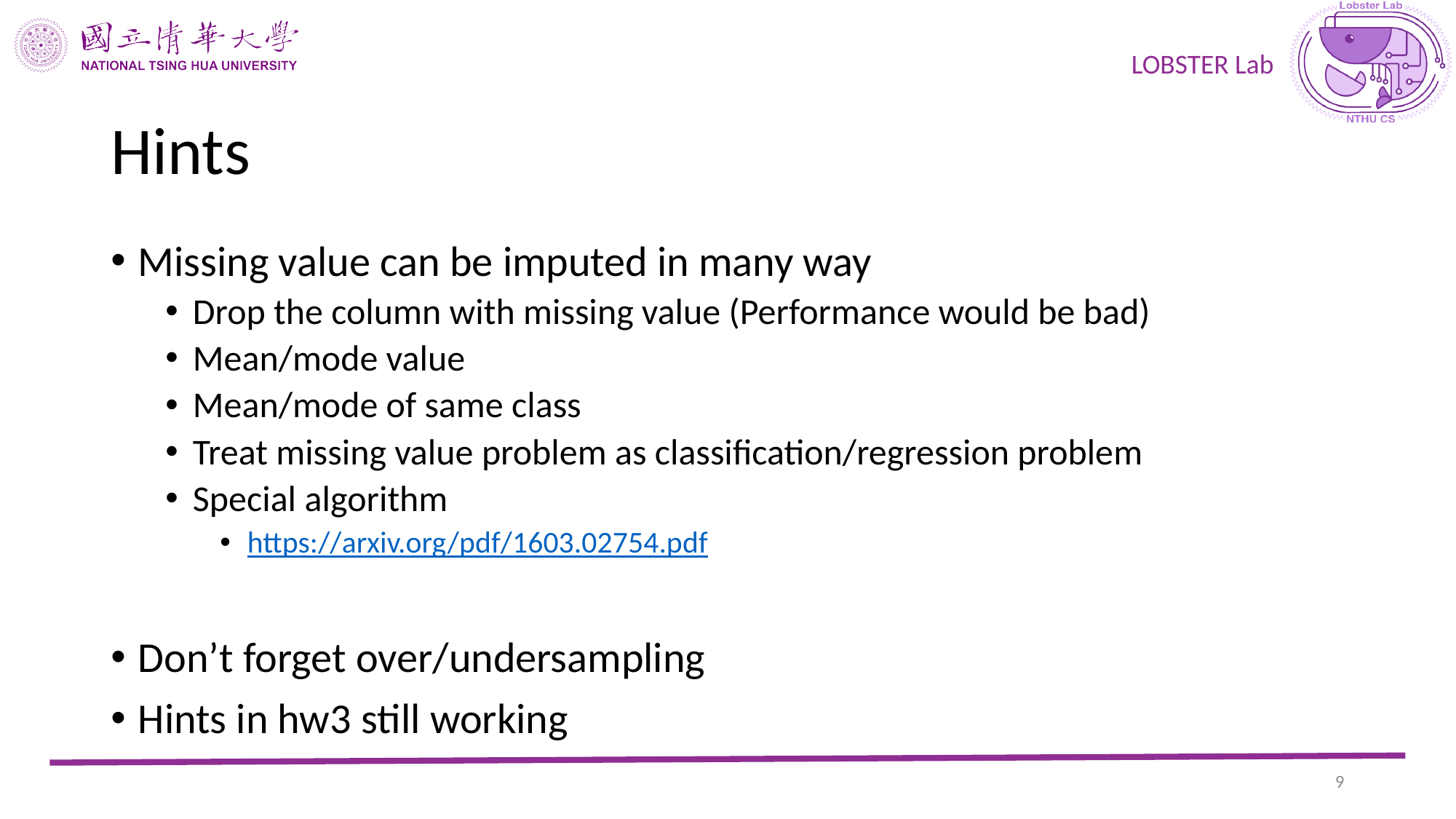

# Hints
Missing value can be imputed in many way
Drop the column with missing value (Performance would be bad)
Mean/mode value
Mean/mode of same class
Treat missing value problem as classification/regression problem
Special algorithm
https://arxiv.org/pdf/1603.02754.pdf

Don’t forget over/undersampling
Hints in hw3 still working
9